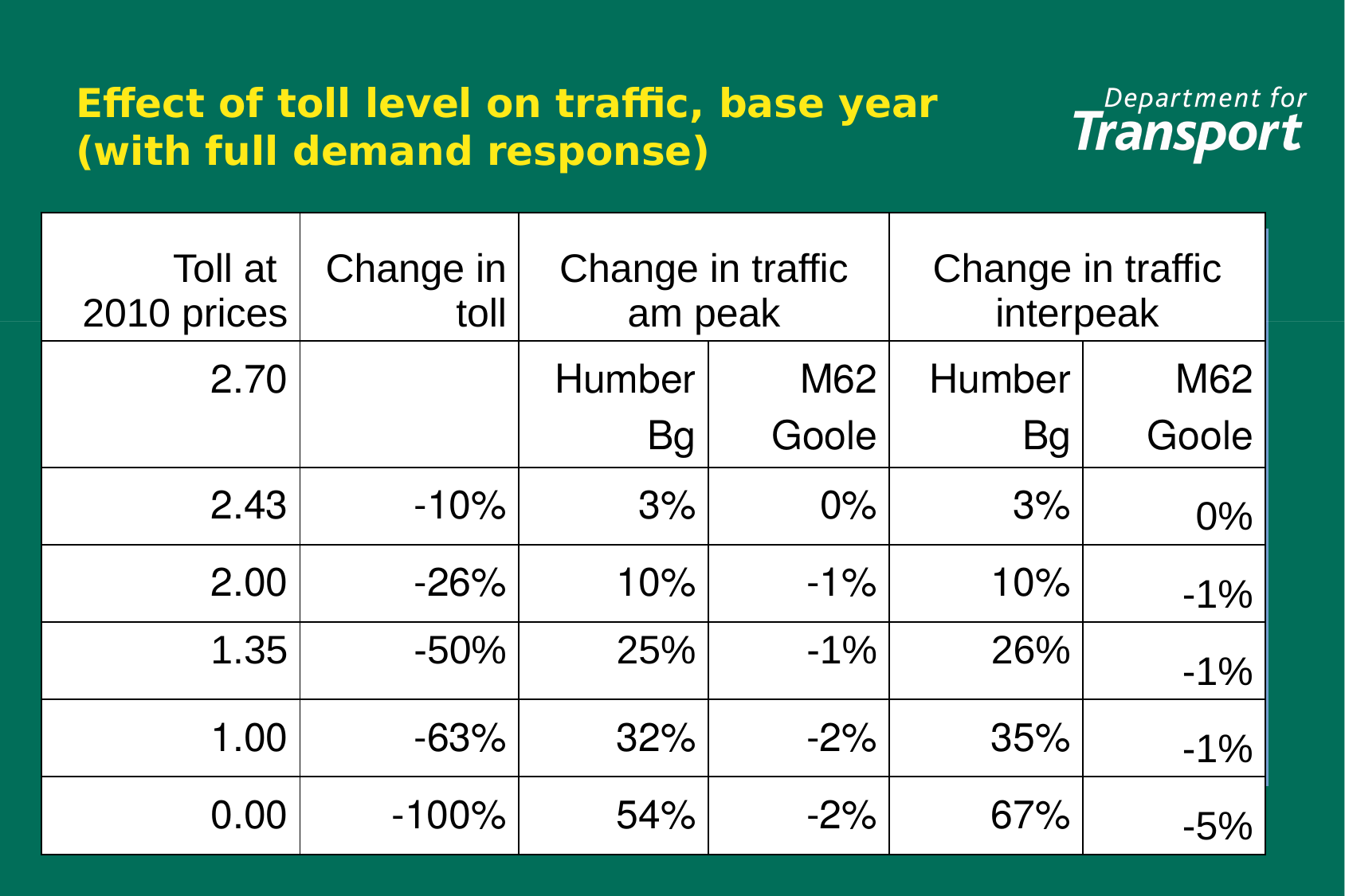

# Effect of toll level on traffic, base year (with full demand response)
| Toll at 2010 prices | Change in toll | Change in traffic am peak |  | Change in traffic interpeak |  |
| --- | --- | --- | --- | --- | --- |
| 2.70 |  | Humber Bg | M62 Goole | Humber Bg | M62 Goole |
| 2.43 | -10% | 3% | 0% | 3% | 0% |
| 2.00 | -26% | 10% | -1% | 10% | -1% |
| 1.35 | -50% | 25% | -1% | 26% | -1% |
| 1.00 | -63% | 32% | -2% | 35% | -1% |
| 0.00 | -100% | 54% | -2% | 67% | -5% |